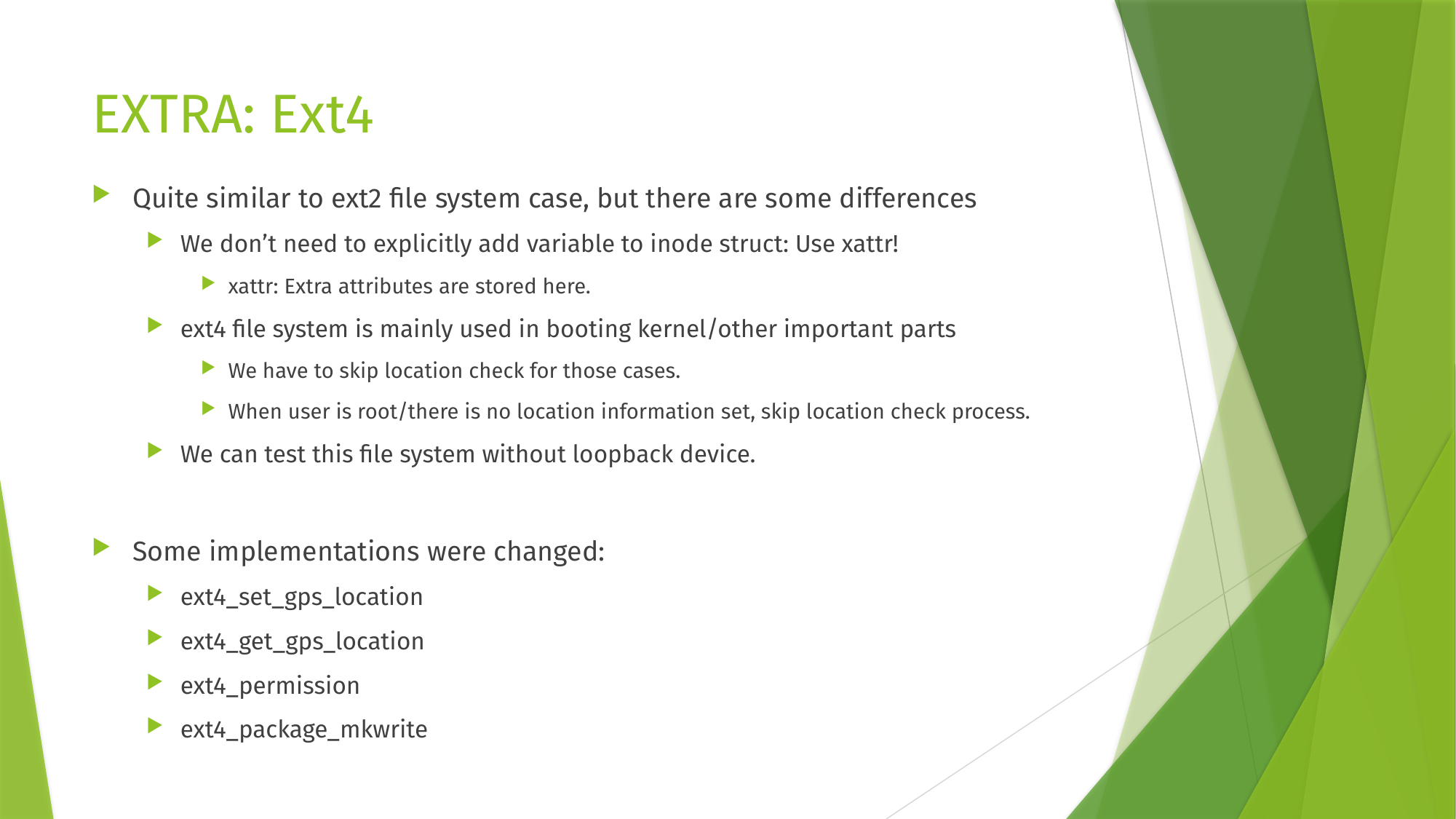

# EXTRA: Ext4
Quite similar to ext2 file system case, but there are some differences
We don’t need to explicitly add variable to inode struct: Use xattr!
xattr: Extra attributes are stored here.
ext4 file system is mainly used in booting kernel/other important parts
We have to skip location check for those cases.
When user is root/there is no location information set, skip location check process.
We can test this file system without loopback device.

Some implementations were changed:
ext4_set_gps_location
ext4_get_gps_location
ext4_permission
ext4_package_mkwrite